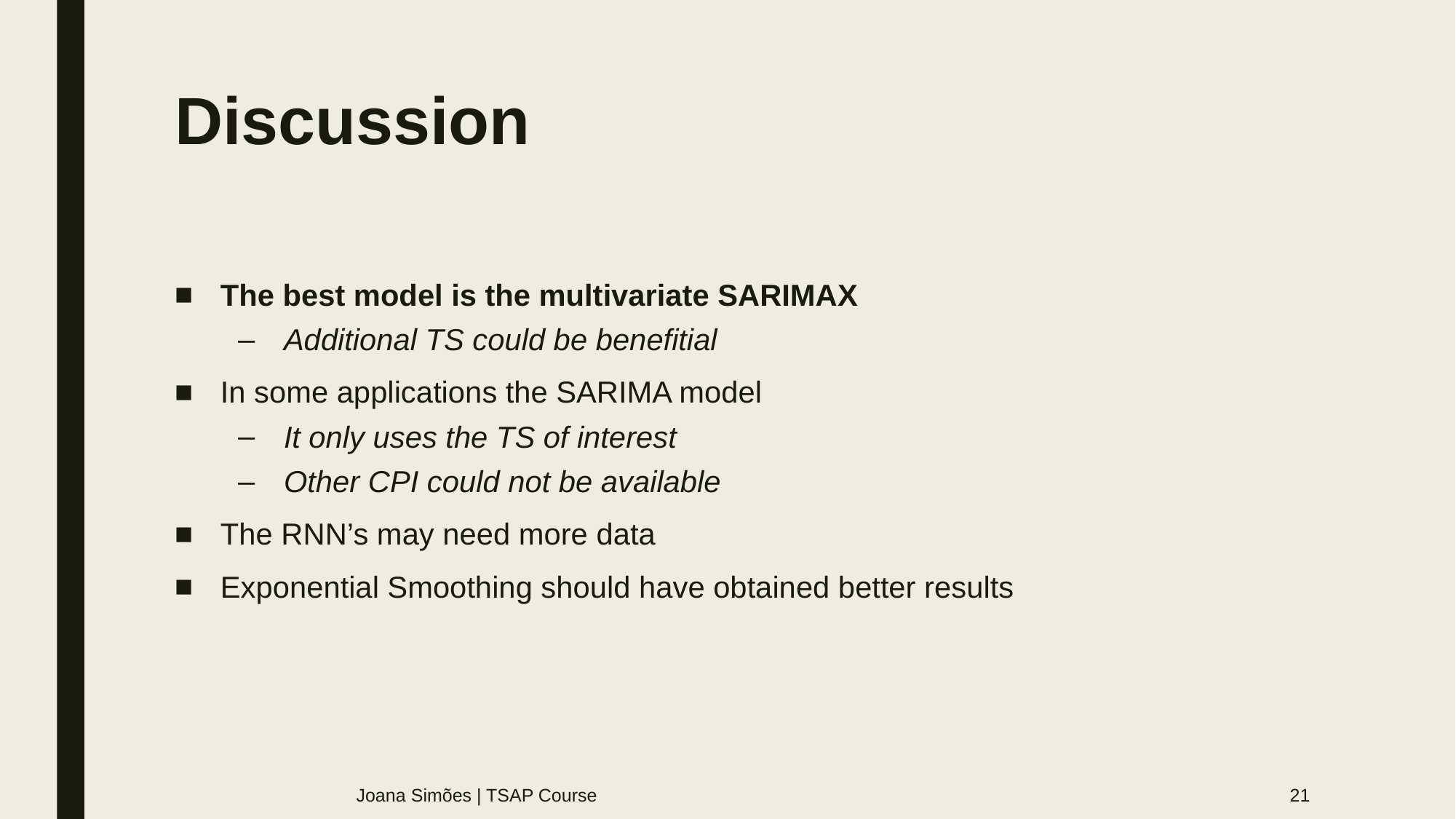

# Discussion
The best model is the multivariate SARIMAX
Additional TS could be benefitial
In some applications the SARIMA model
It only uses the TS of interest
Other CPI could not be available
The RNN’s may need more data
Exponential Smoothing should have obtained better results

Joana Simões | TSAP Course
21